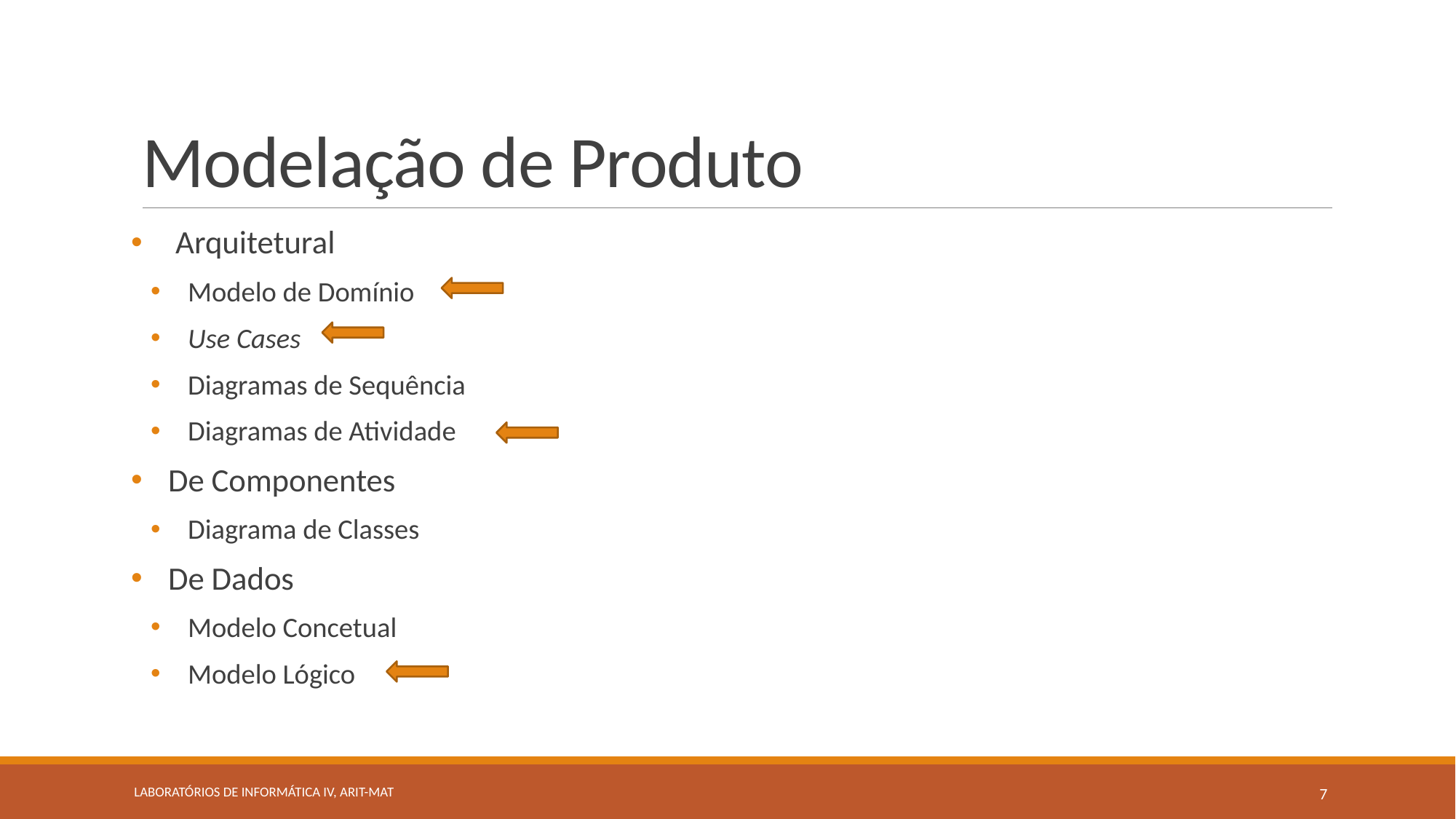

# Modelação de Produto
 Arquitetural
Modelo de Domínio
Use Cases
Diagramas de Sequência
Diagramas de Atividade
De Componentes
Diagrama de Classes
De Dados
Modelo Concetual
Modelo Lógico

Laboratórios de Informática IV, ARIT-MAT
7